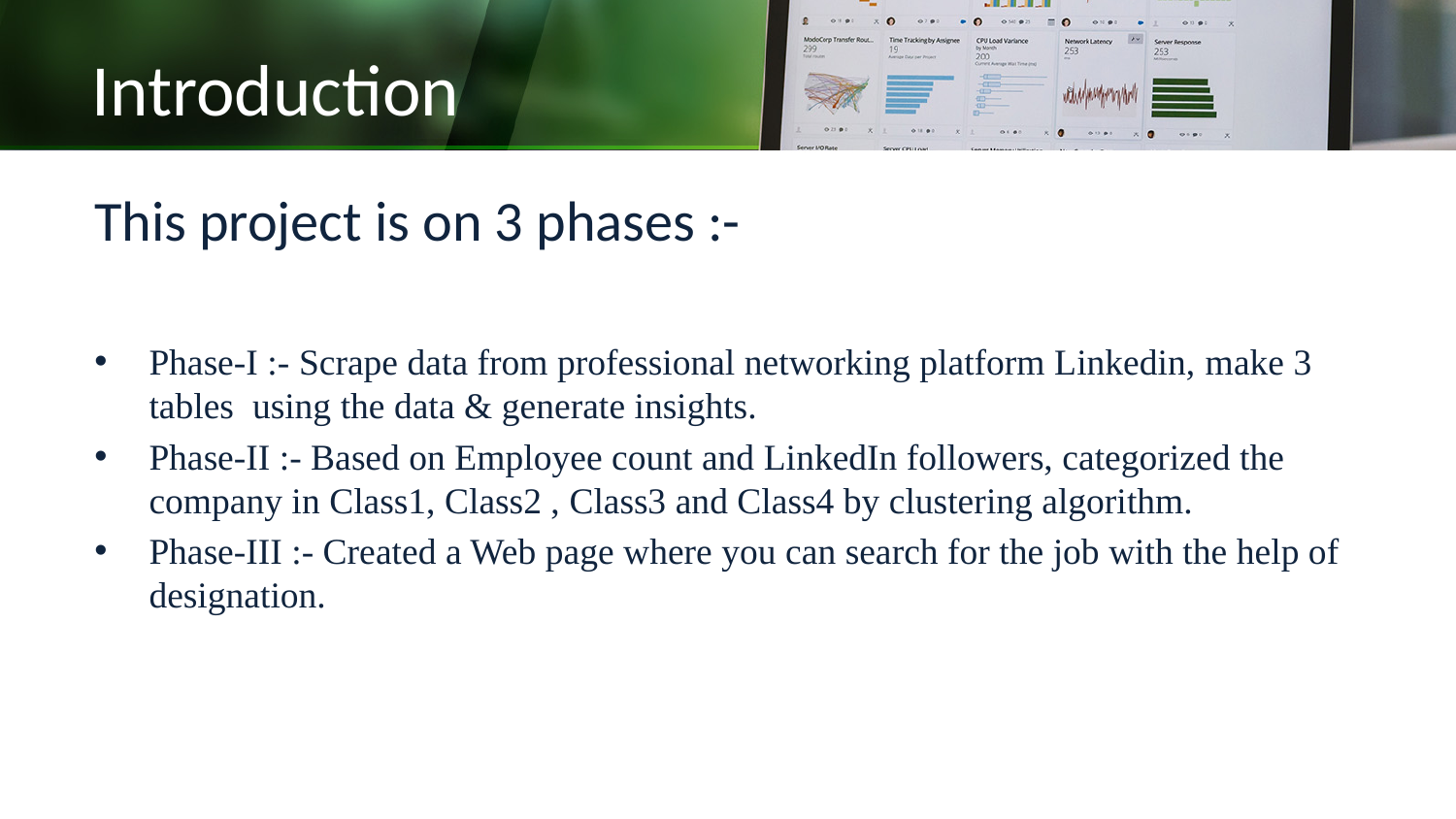

# Introduction
This project is on 3 phases :-

Phase-I :- Scrape data from professional networking platform Linkedin, make 3       tables  using the data & generate insights.
Phase-II :- Based on Employee count and LinkedIn followers, categorized the company in Class1, Class2 , Class3 and Class4 by clustering algorithm.
Phase-III :- Created a Web page where you can search for the job with the help of designation.